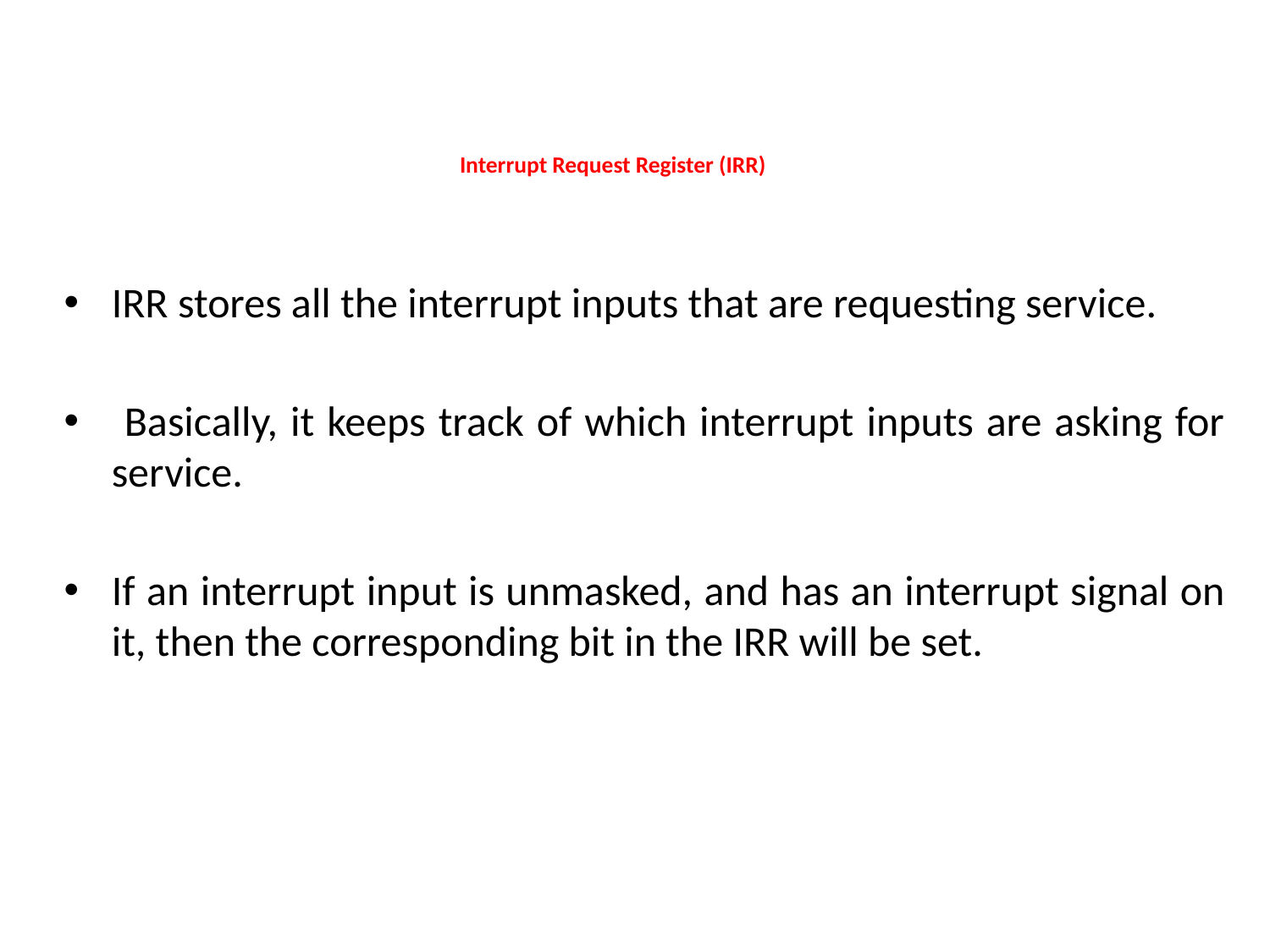

# Interrupt Request Register (IRR)
IRR stores all the interrupt inputs that are requesting service.

 Basically, it keeps track of which interrupt inputs are asking for service.

If an interrupt input is unmasked, and has an interrupt signal on it, then the corresponding bit in the IRR will be set.